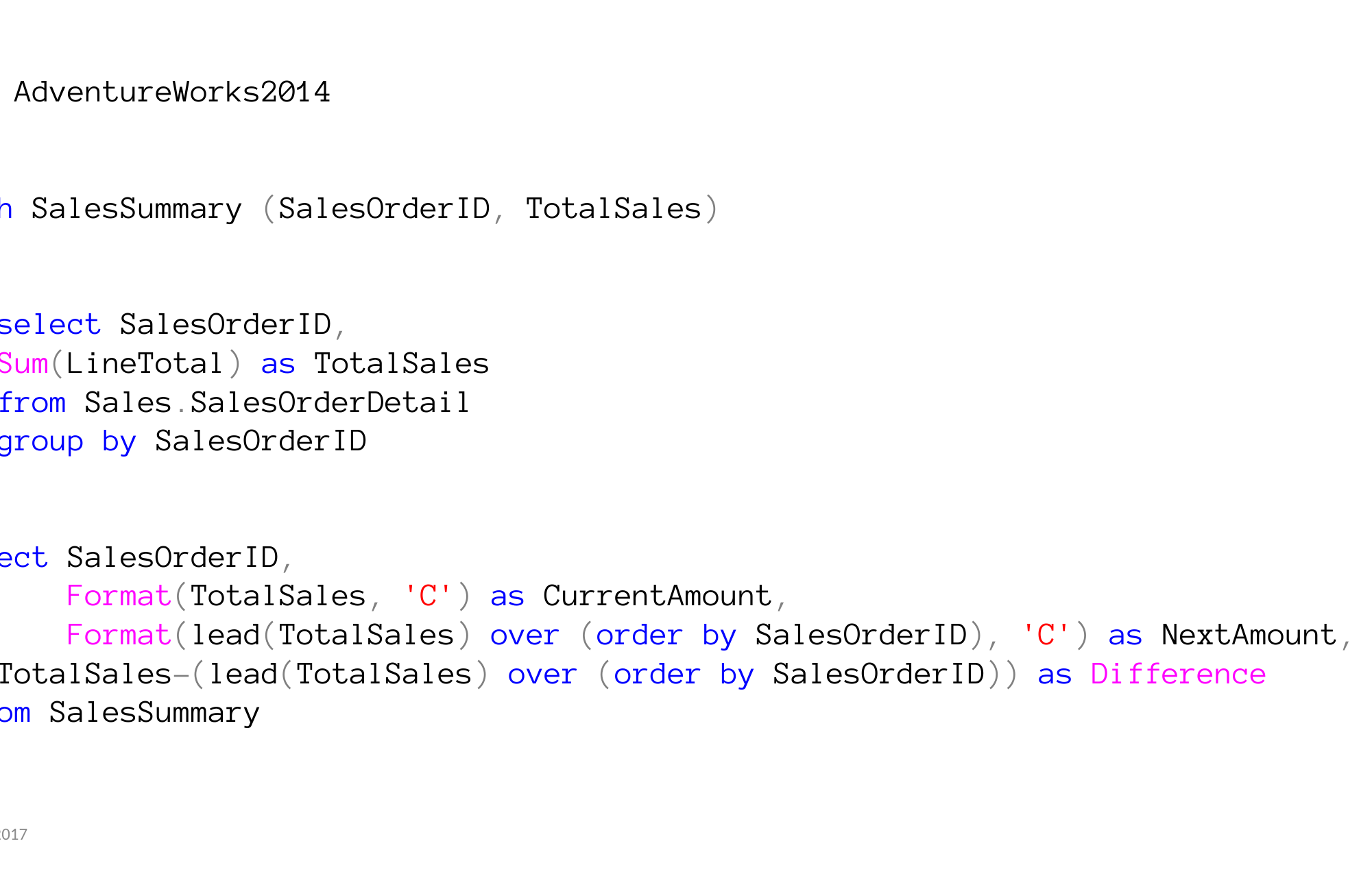

use AdventureWorks2014
go

With SalesSummary (SalesOrderID, TotalSales)
As
(
   select SalesOrderID,
   Sum(LineTotal) as TotalSales
   from Sales.SalesOrderDetail
   group by SalesOrderID
)

select SalesOrderID,
       Format(TotalSales, 'C') as CurrentAmount,
       Format(lead(TotalSales) over (order by SalesOrderID), 'C') as NextAmount,
   TotalSales-(lead(TotalSales) over (order by SalesOrderID)) as Difference
 from SalesSummary
11/14/2017